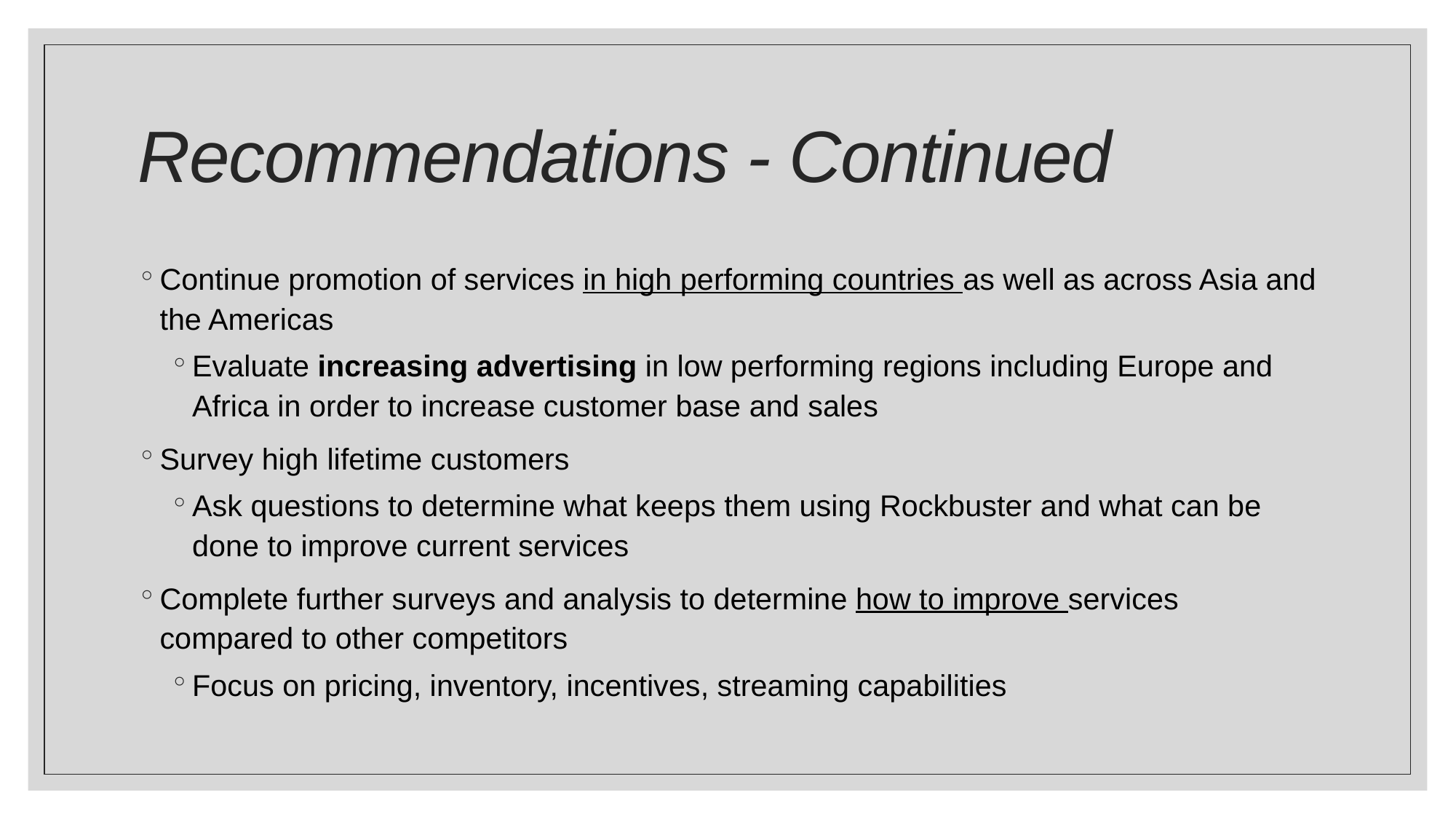

# Recommendations - Continued
Continue promotion of services in high performing countries as well as across Asia and the Americas
Evaluate increasing advertising in low performing regions including Europe and Africa in order to increase customer base and sales
Survey high lifetime customers
Ask questions to determine what keeps them using Rockbuster and what can be done to improve current services
Complete further surveys and analysis to determine how to improve services compared to other competitors
Focus on pricing, inventory, incentives, streaming capabilities